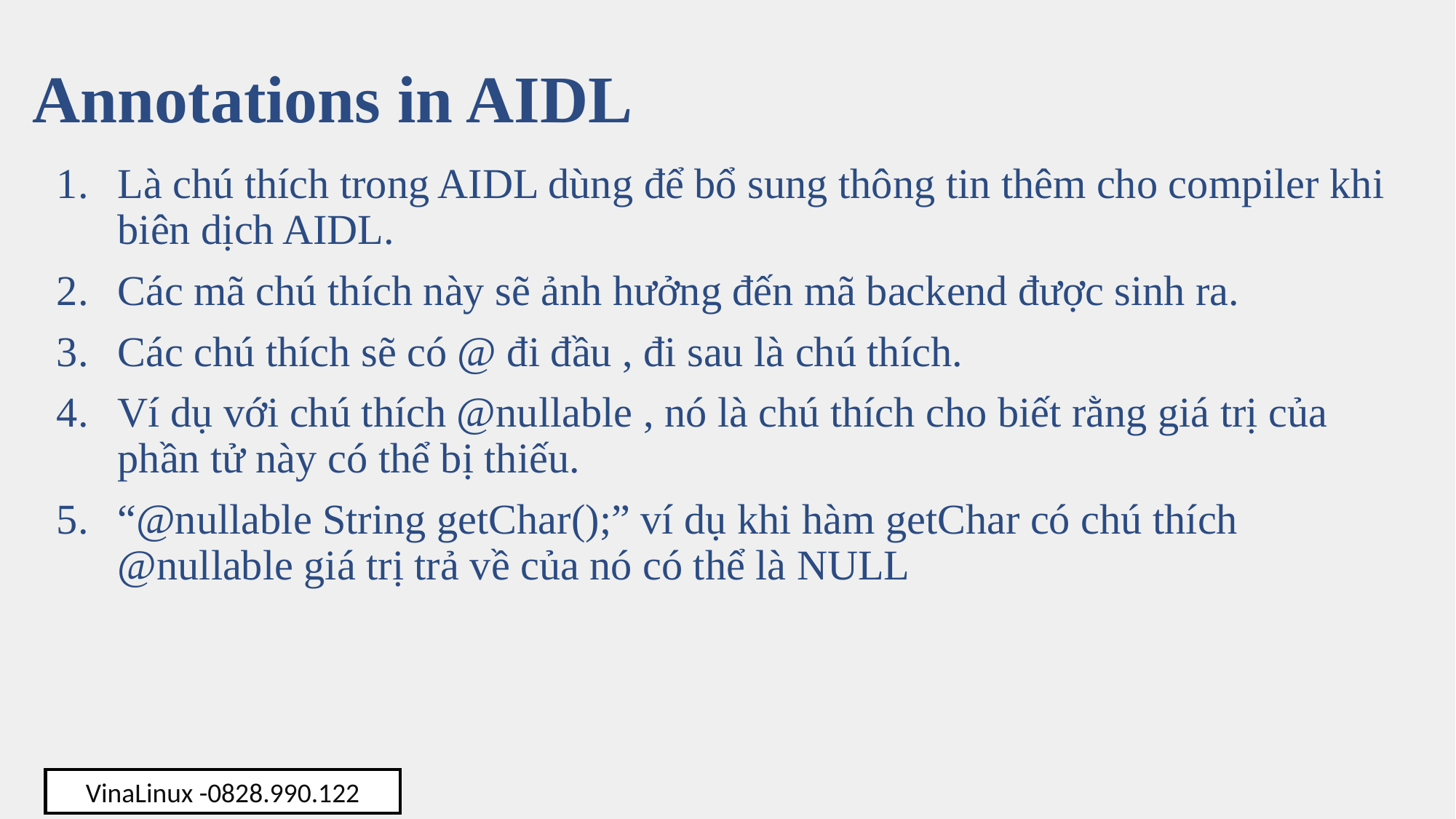

Annotations in AIDL
Là chú thích trong AIDL dùng để bổ sung thông tin thêm cho compiler khi biên dịch AIDL.
Các mã chú thích này sẽ ảnh hưởng đến mã backend được sinh ra.
Các chú thích sẽ có @ đi đầu , đi sau là chú thích.
Ví dụ với chú thích @nullable , nó là chú thích cho biết rằng giá trị của phần tử này có thể bị thiếu.
“@nullable String getChar();” ví dụ khi hàm getChar có chú thích @nullable giá trị trả về của nó có thể là NULL